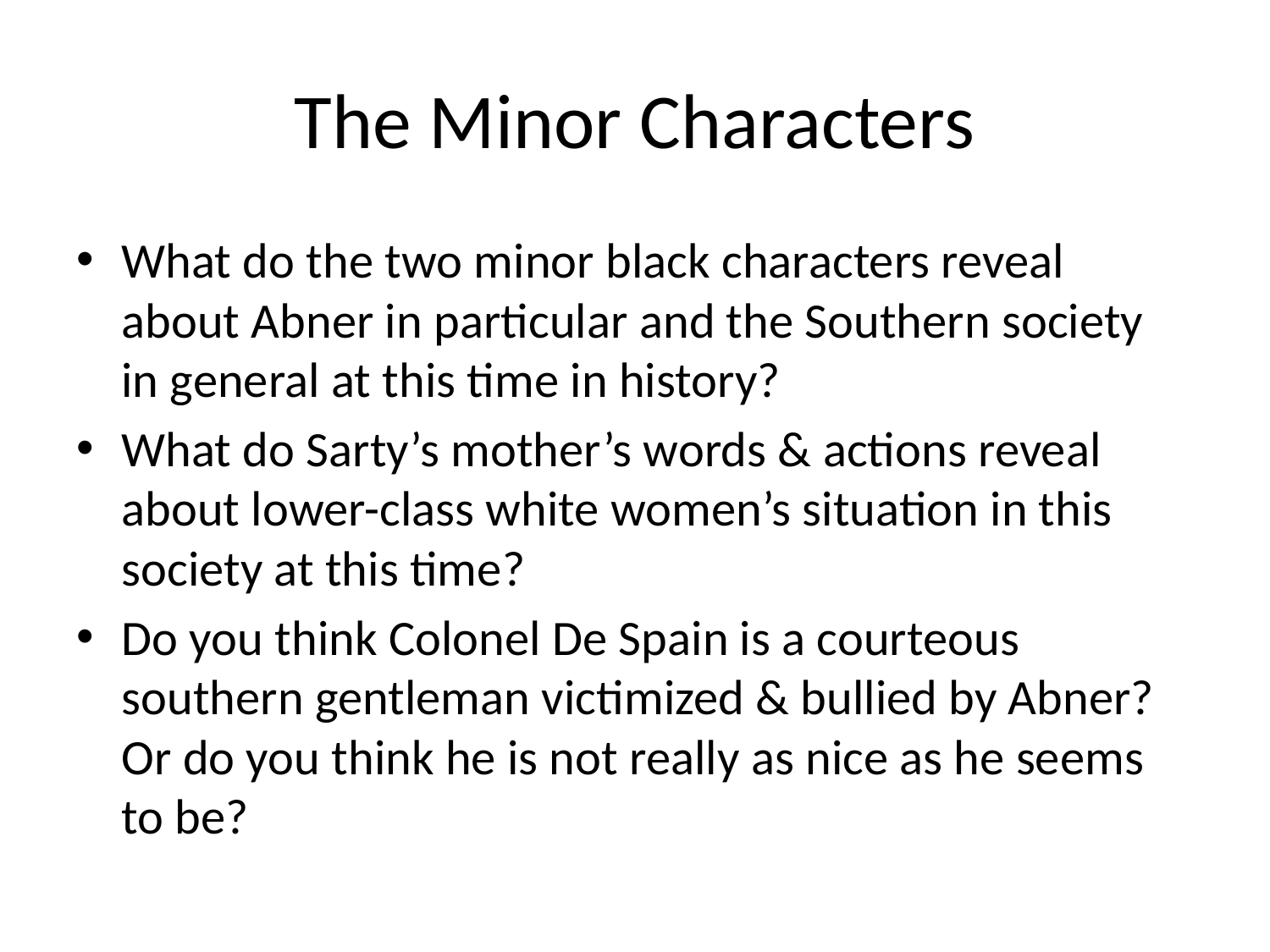

# The Minor Characters
What do the two minor black characters reveal about Abner in particular and the Southern society in general at this time in history?
What do Sarty’s mother’s words & actions reveal about lower-class white women’s situation in this society at this time?
Do you think Colonel De Spain is a courteous southern gentleman victimized & bullied by Abner? Or do you think he is not really as nice as he seems to be?